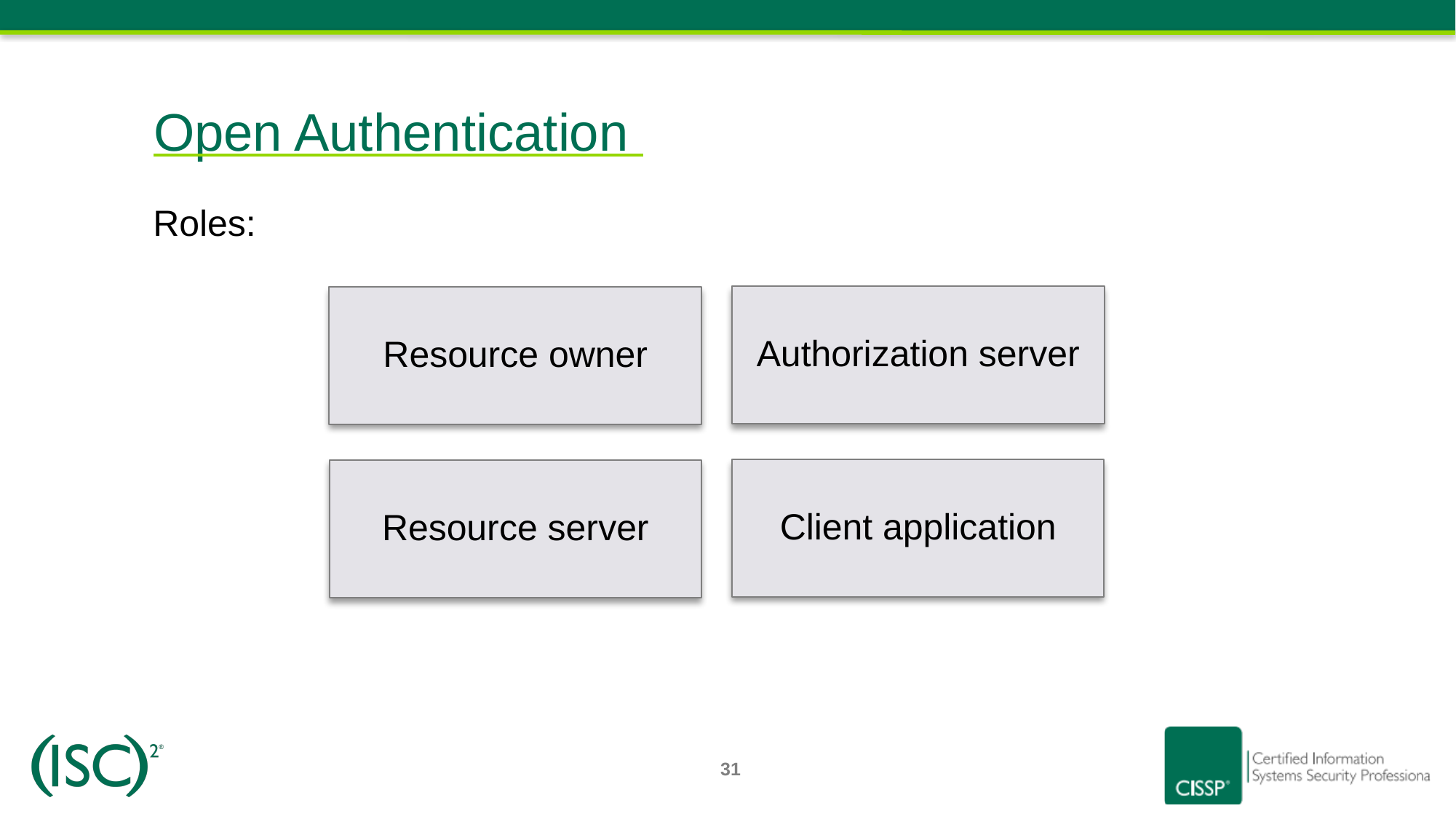

# Open Authentication
Roles:
Authorization server
Resource owner
Client application
Resource server